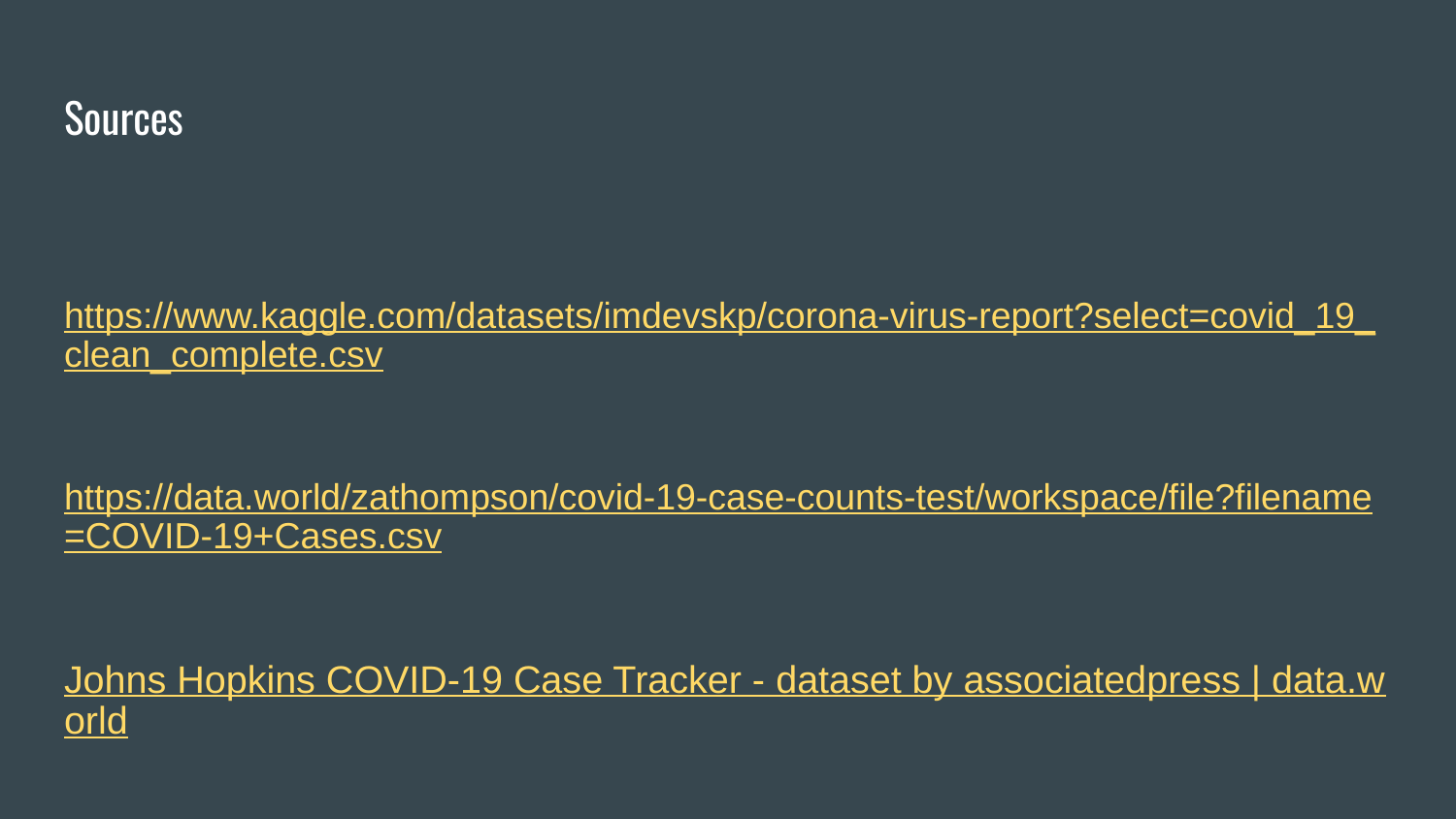

# Sources

https://www.kaggle.com/datasets/imdevskp/corona-virus-report?select=covid_19_clean_complete.csv

https://data.world/zathompson/covid-19-case-counts-test/workspace/file?filename=COVID-19+Cases.csv

Johns Hopkins COVID-19 Case Tracker - dataset by associatedpress | data.world